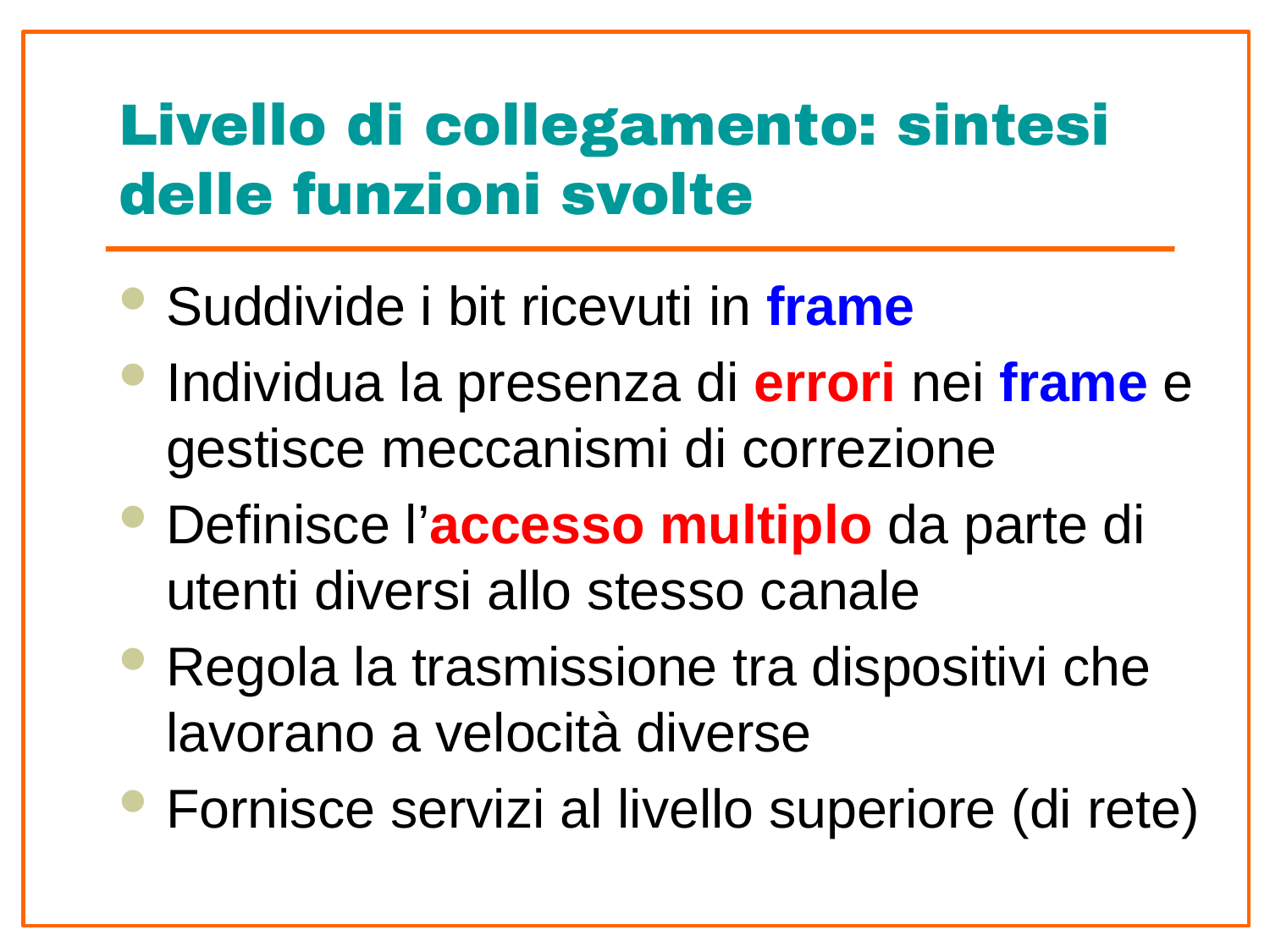

# Livello di collegamento: sintesi delle funzioni svolte
Suddivide i bit ricevuti in frame
Individua la presenza di errori nei frame e gestisce meccanismi di correzione
Definisce l’accesso multiplo da parte di utenti diversi allo stesso canale
Regola la trasmissione tra dispositivi che lavorano a velocità diverse
Fornisce servizi al livello superiore (di rete)